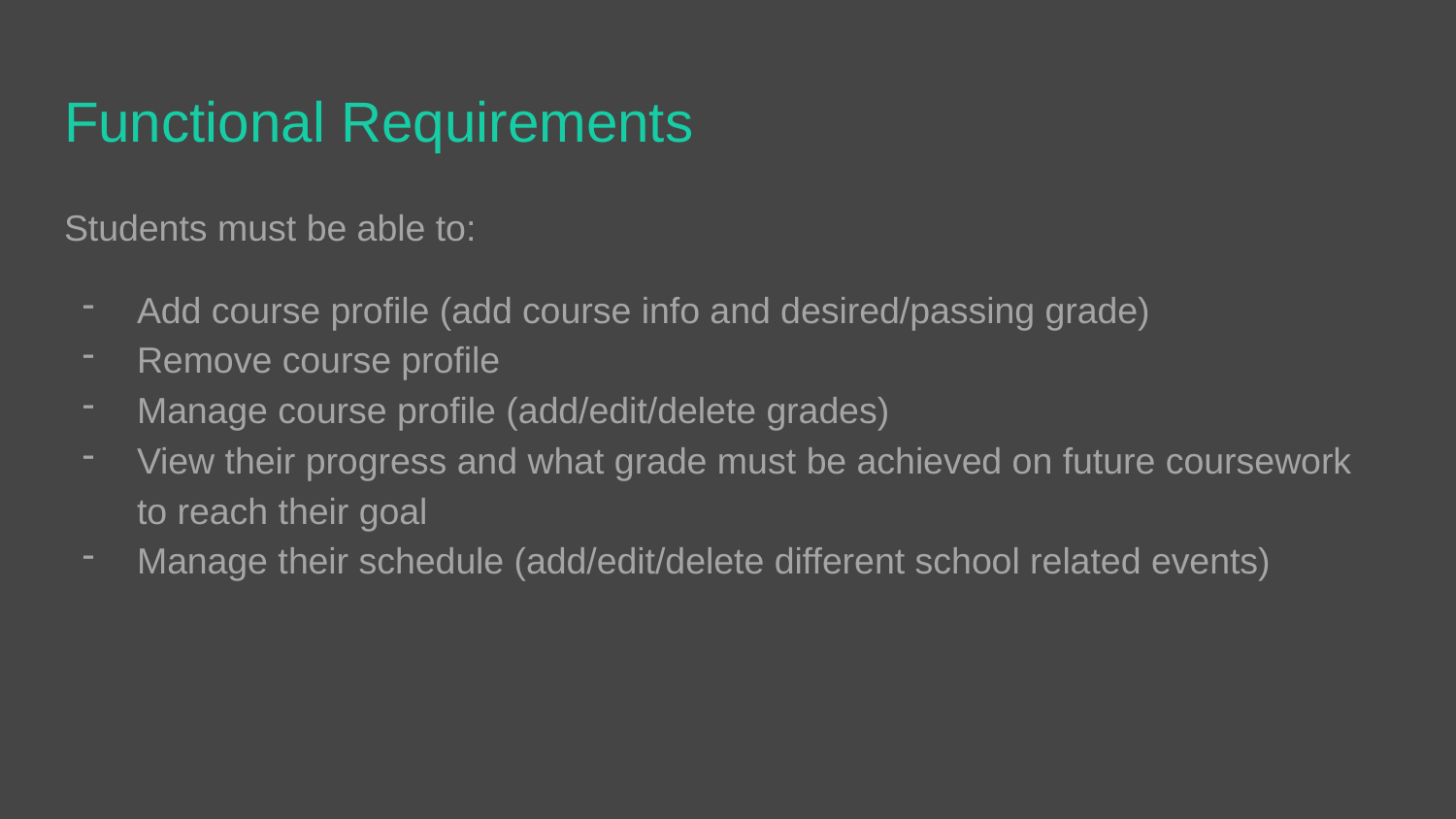

# Functional Requirements
Students must be able to:
Add course profile (add course info and desired/passing grade)
Remove course profile
Manage course profile (add/edit/delete grades)
View their progress and what grade must be achieved on future coursework to reach their goal
Manage their schedule (add/edit/delete different school related events)